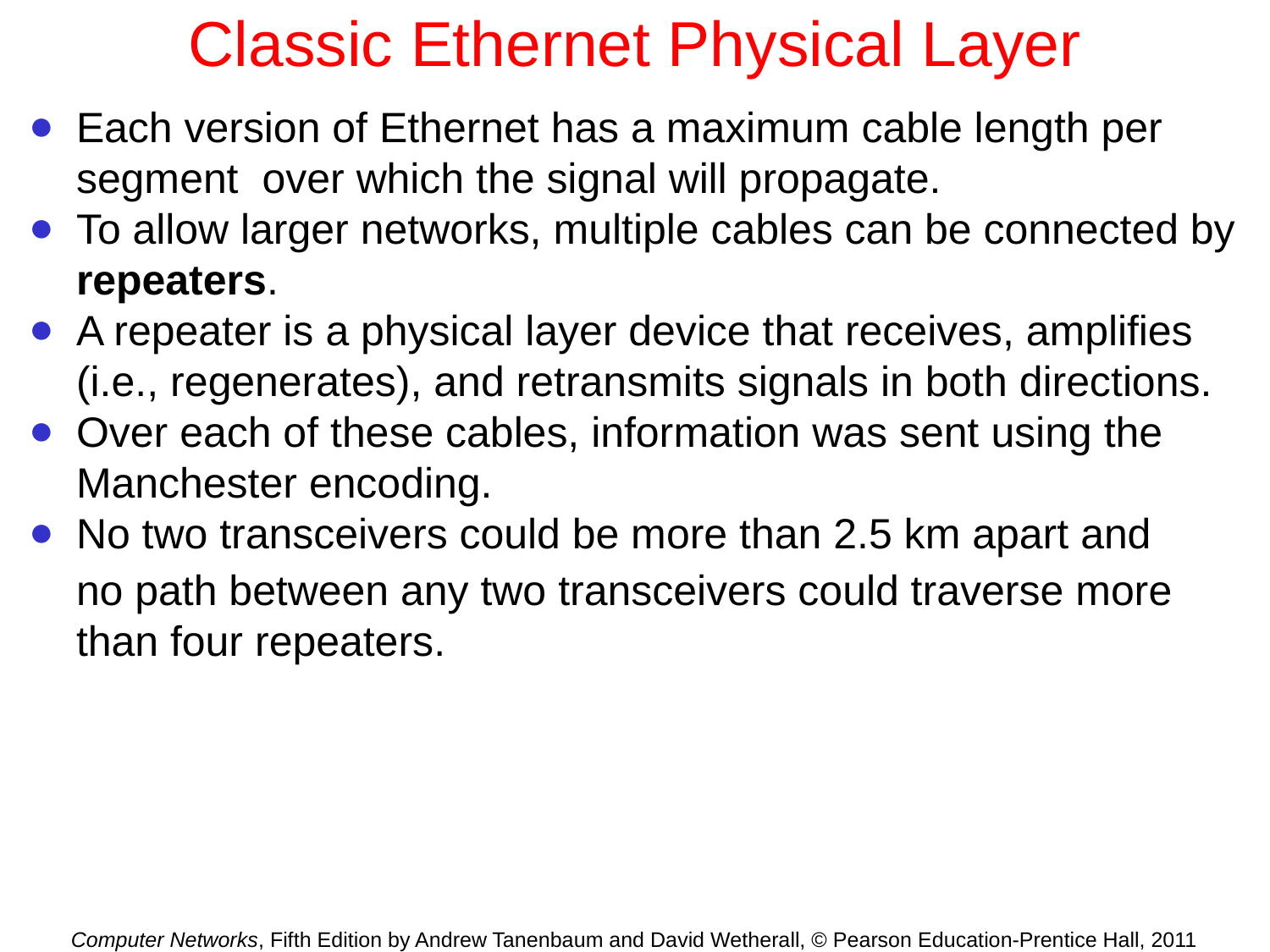

# Classic Ethernet Physical Layer

Each version of Ethernet has a maximum cable length per segment  over which the signal will propagate.
To allow larger networks, multiple cables can be connected by repeaters.
A repeater is a physical layer device that receives, amplifies (i.e., regenerates), and retransmits signals in both directions.
Over each of these cables, information was sent using the Manchester encoding.
No two transceivers could be more than 2.5 km apart and
no path between any two transceivers could traverse more than four repeaters.